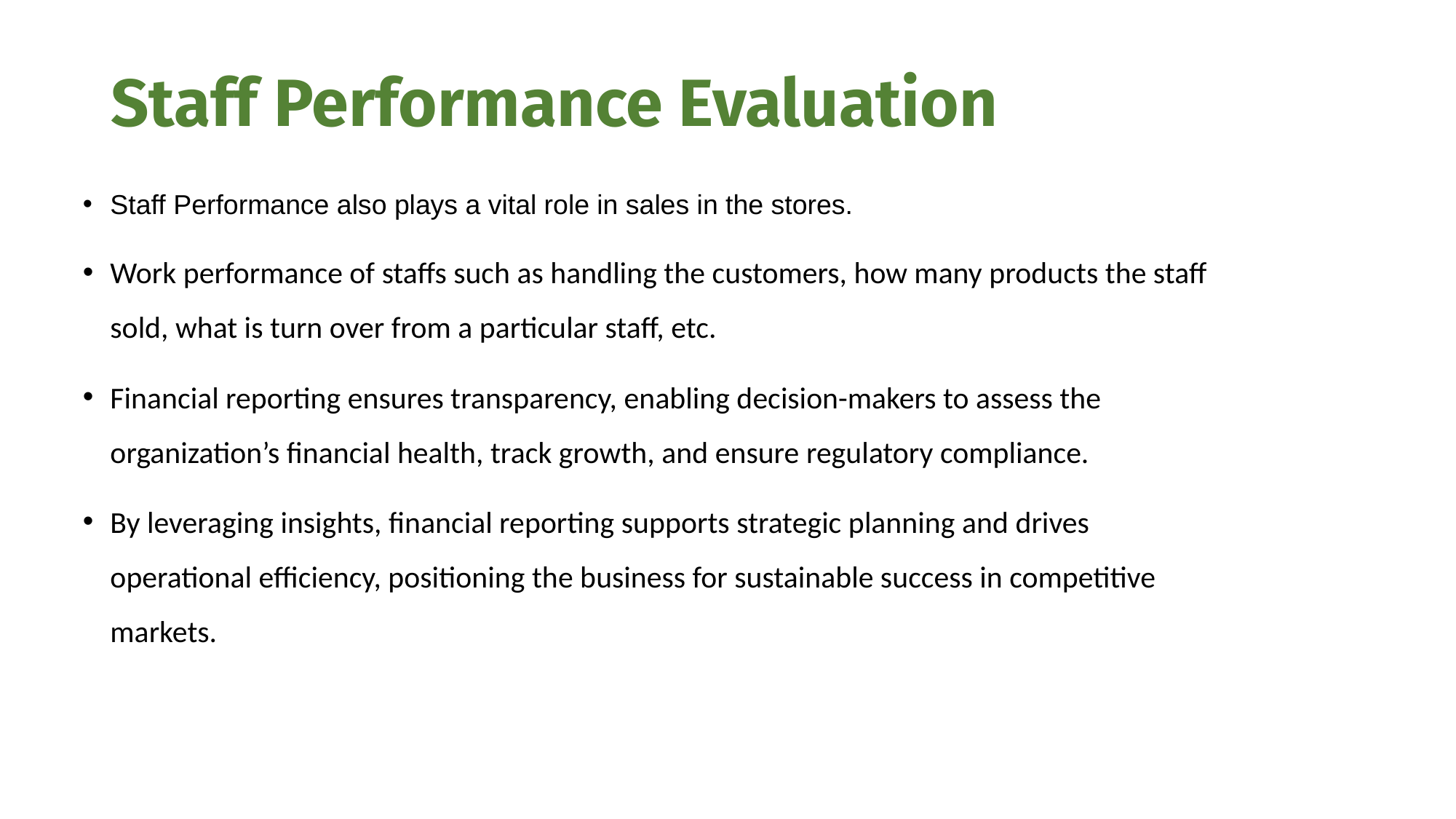

# Staff Performance Evaluation
Staff Performance also plays a vital role in sales in the stores.
Work performance of staffs such as handling the customers, how many products the staff sold, what is turn over from a particular staff, etc.
Financial reporting ensures transparency, enabling decision-makers to assess the organization’s financial health, track growth, and ensure regulatory compliance.
By leveraging insights, financial reporting supports strategic planning and drives operational efficiency, positioning the business for sustainable success in competitive markets.